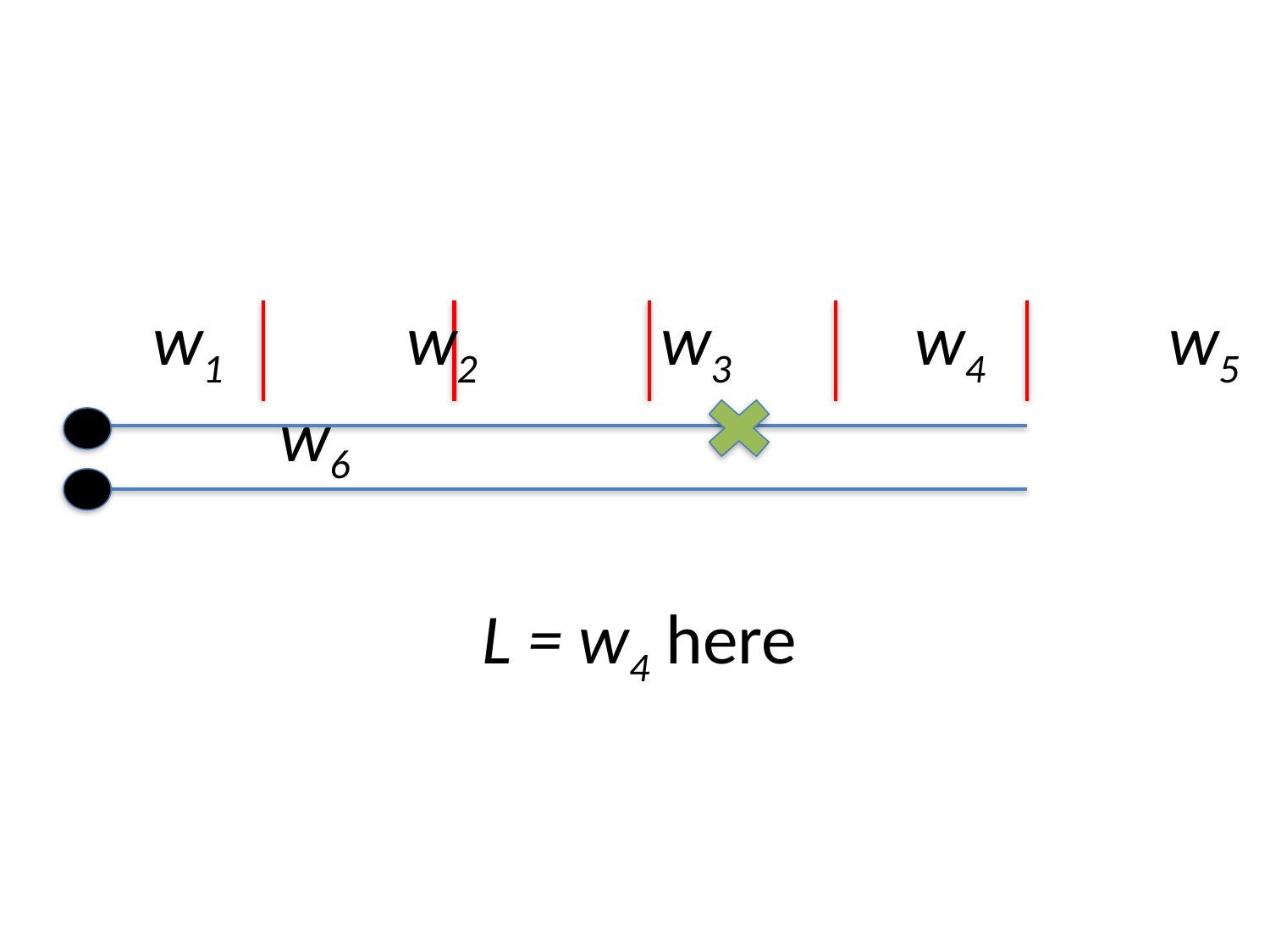

w1		w2		w3		w4		w5		w6

L = w4 here